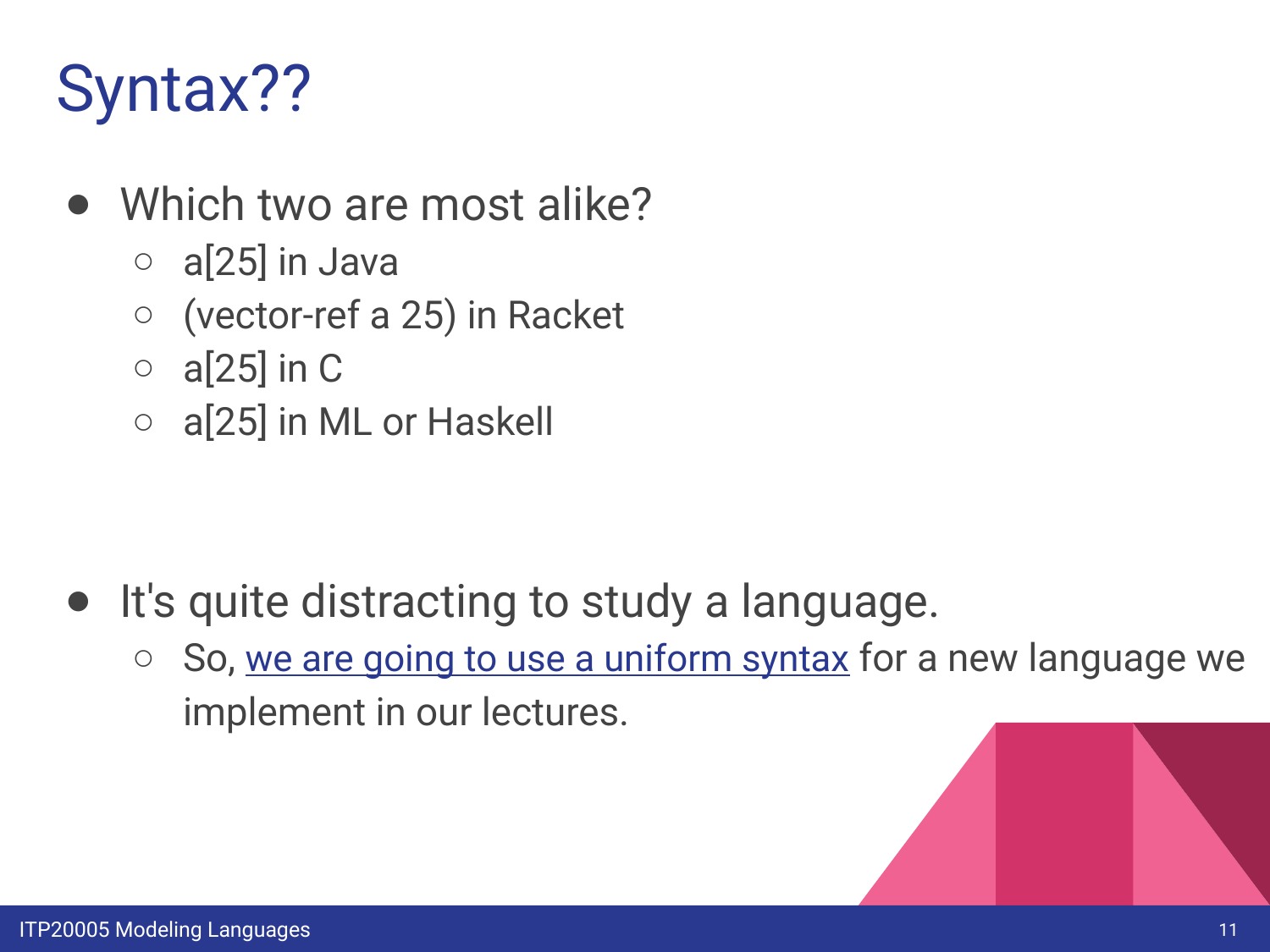

# Syntax??
Which two are most alike?
a[25] in Java
(vector-ref a 25) in Racket
a[25] in C
a[25] in ML or Haskell

It's quite distracting to study a language.
So, we are going to use a uniform syntax for a new language we implement in our lectures.
11